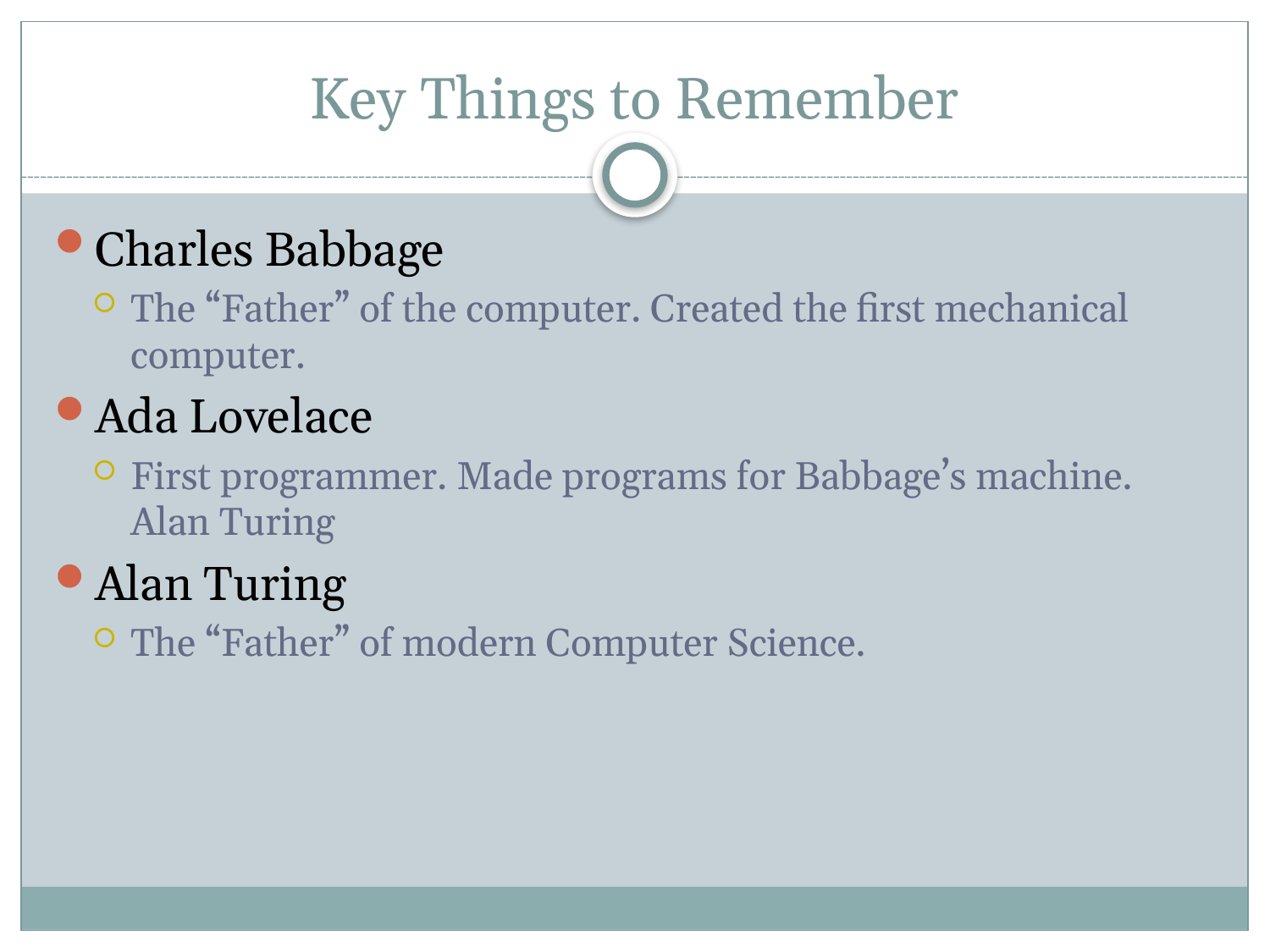

Key Things to Remember
Charles Babbage
The “Father” of the computer. Created the first mechanical computer.
Ada Lovelace
First programmer. Made programs for Babbage’s machine. Alan Turing
Alan Turing
The “Father” of modern Computer Science.